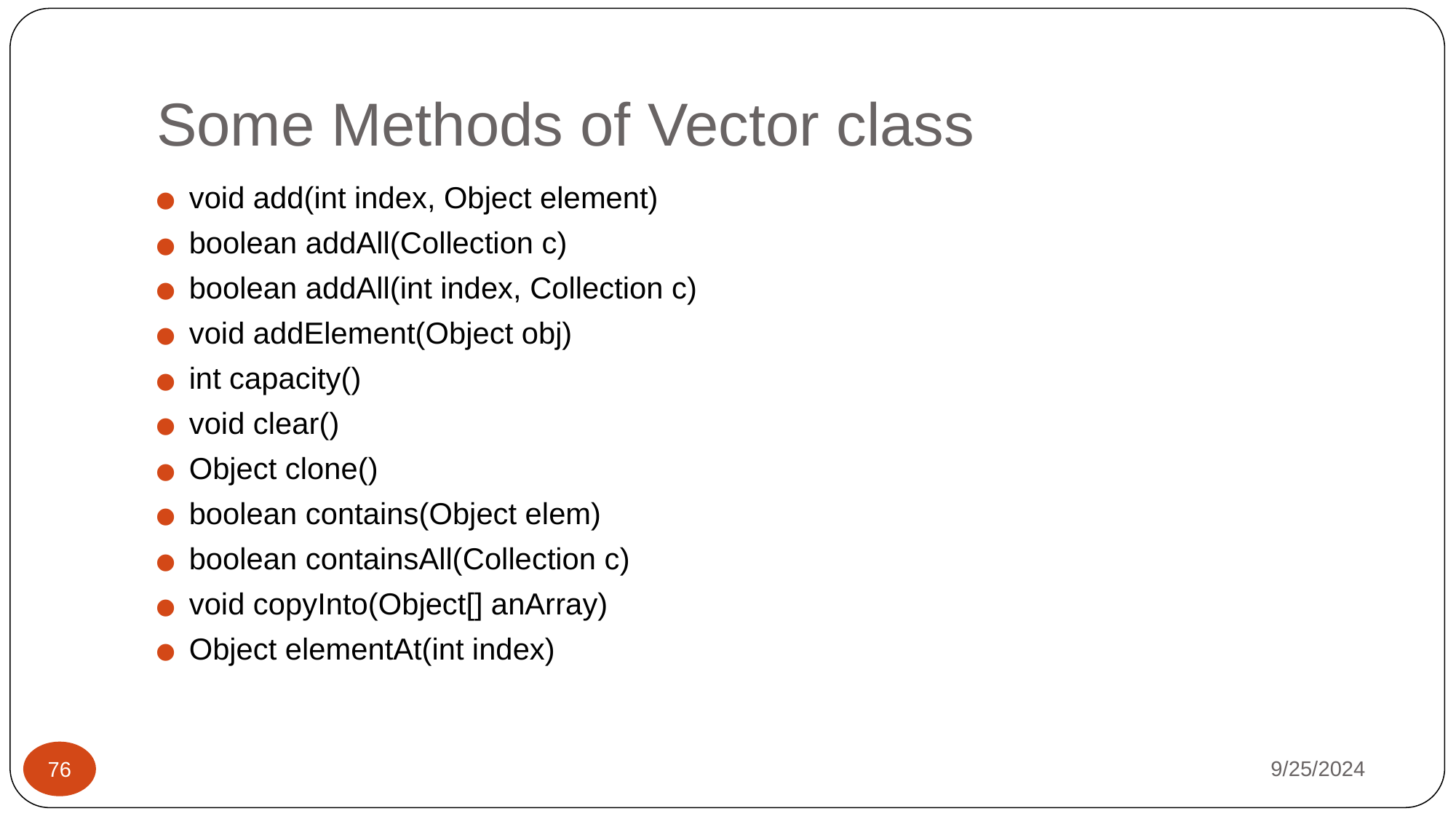

# Some Methods of Vector class
void add(int index, Object element)
boolean addAll(Collection c)
boolean addAll(int index, Collection c)
void addElement(Object obj)
int capacity()
void clear()
Object clone()
boolean contains(Object elem)
boolean containsAll(Collection c)
void copyInto(Object[] anArray)
Object elementAt(int index)
9/25/2024
76